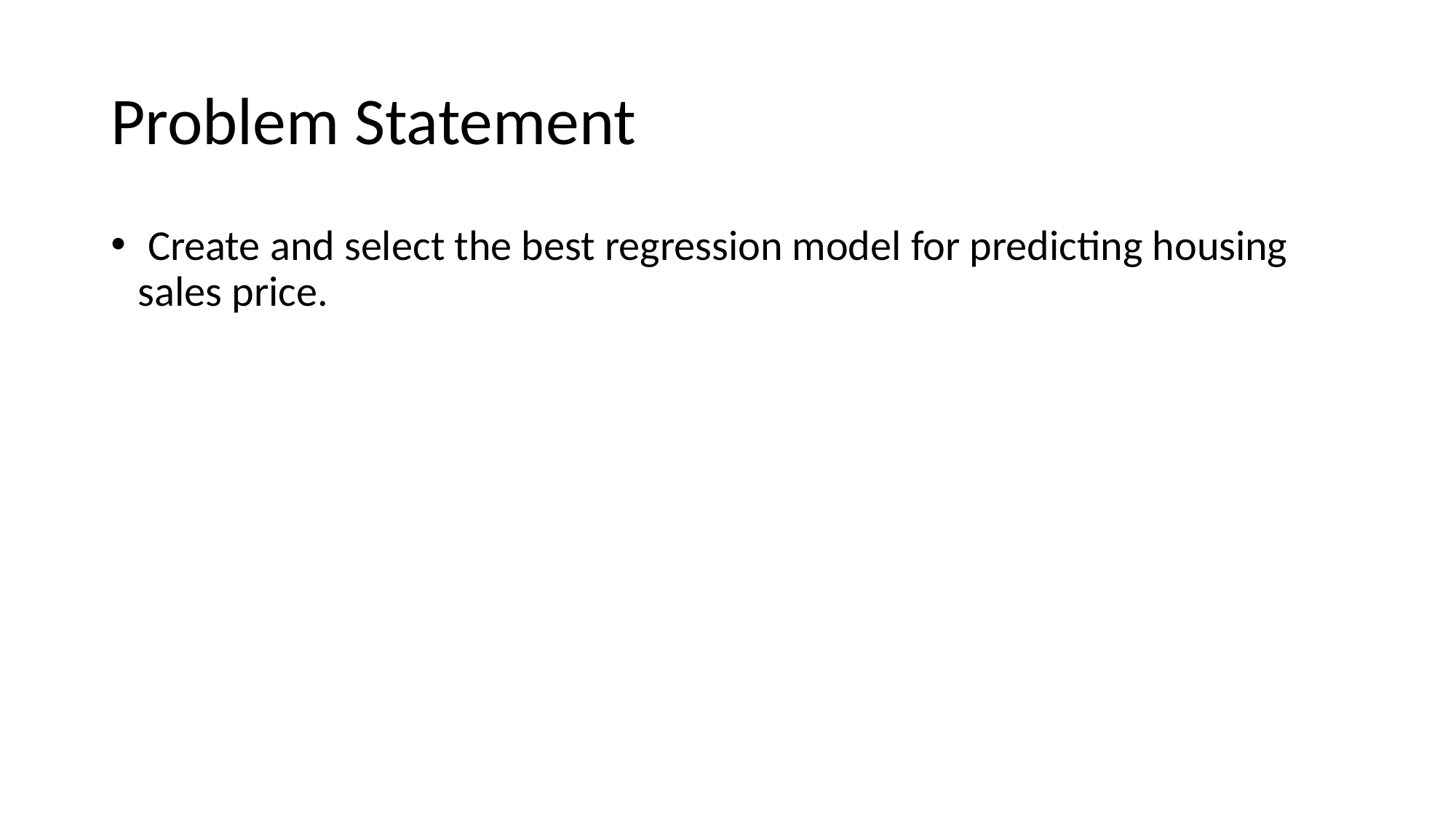

# Problem Statement
 Create and select the best regression model for predicting housing sales price.